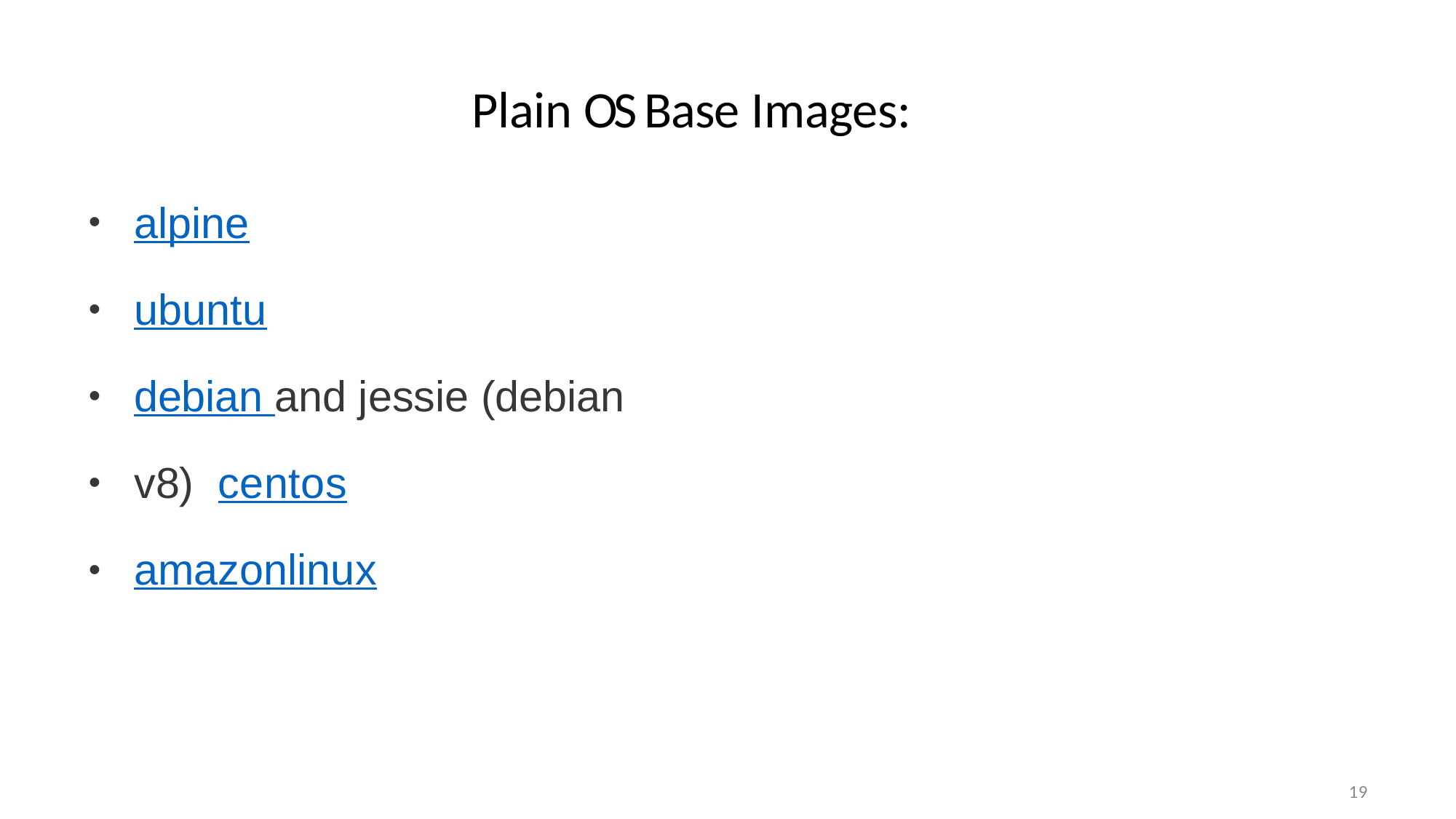

# Plain OS Base Images:
alpine
ubuntu
debian and jessie (debian v8)  centos
amazonlinux
•
•
•
•
•
19